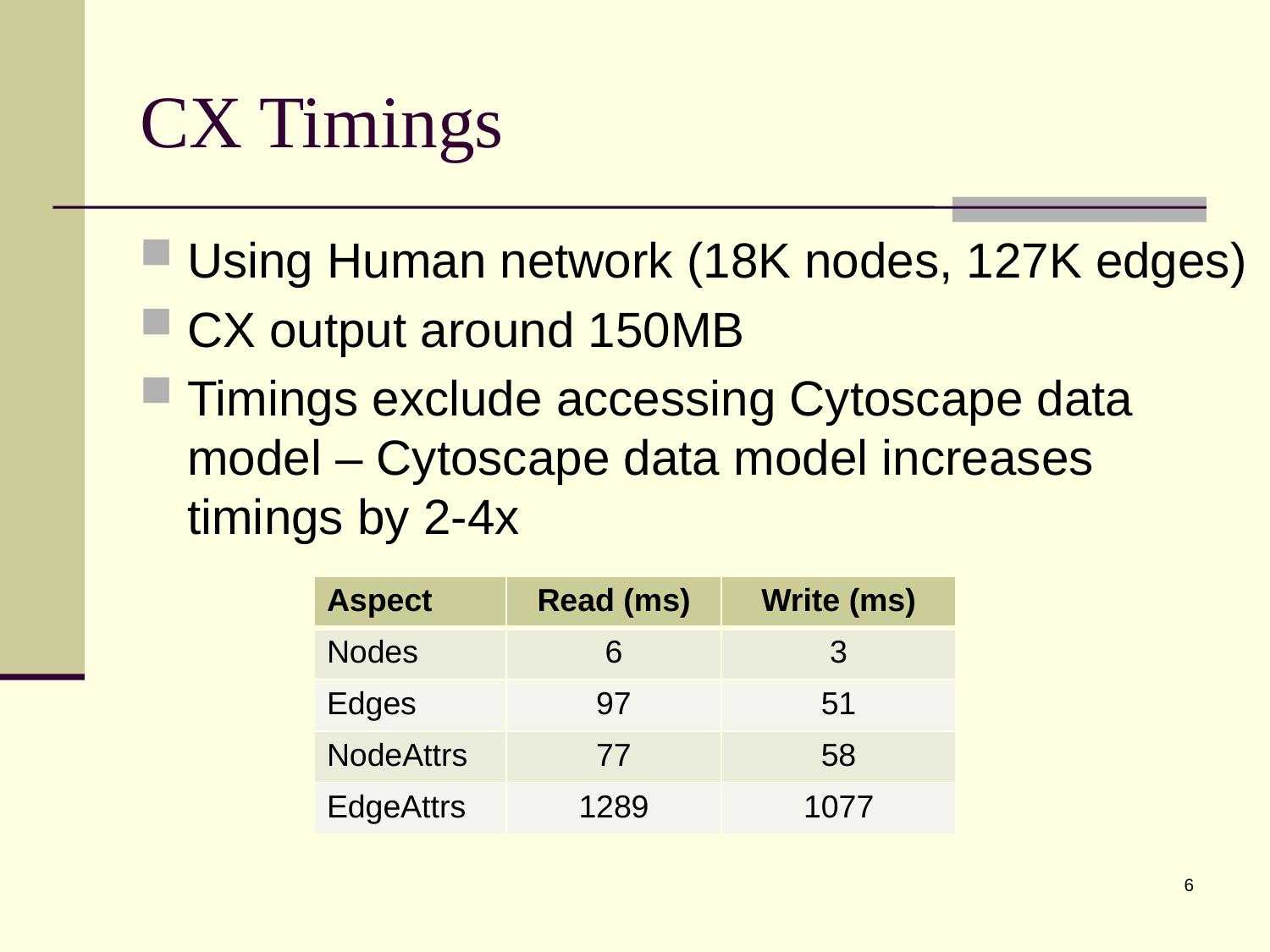

# CX Timings
Using Human network (18K nodes, 127K edges)
CX output around 150MB
Timings exclude accessing Cytoscape data model – Cytoscape data model increases timings by 2-4x

| Aspect | Read (ms) | Write (ms) |
| --- | --- | --- |
| Nodes | 6 | 3 |
| Edges | 97 | 51 |
| NodeAttrs | 77 | 58 |
| EdgeAttrs | 1289 | 1077 |
6